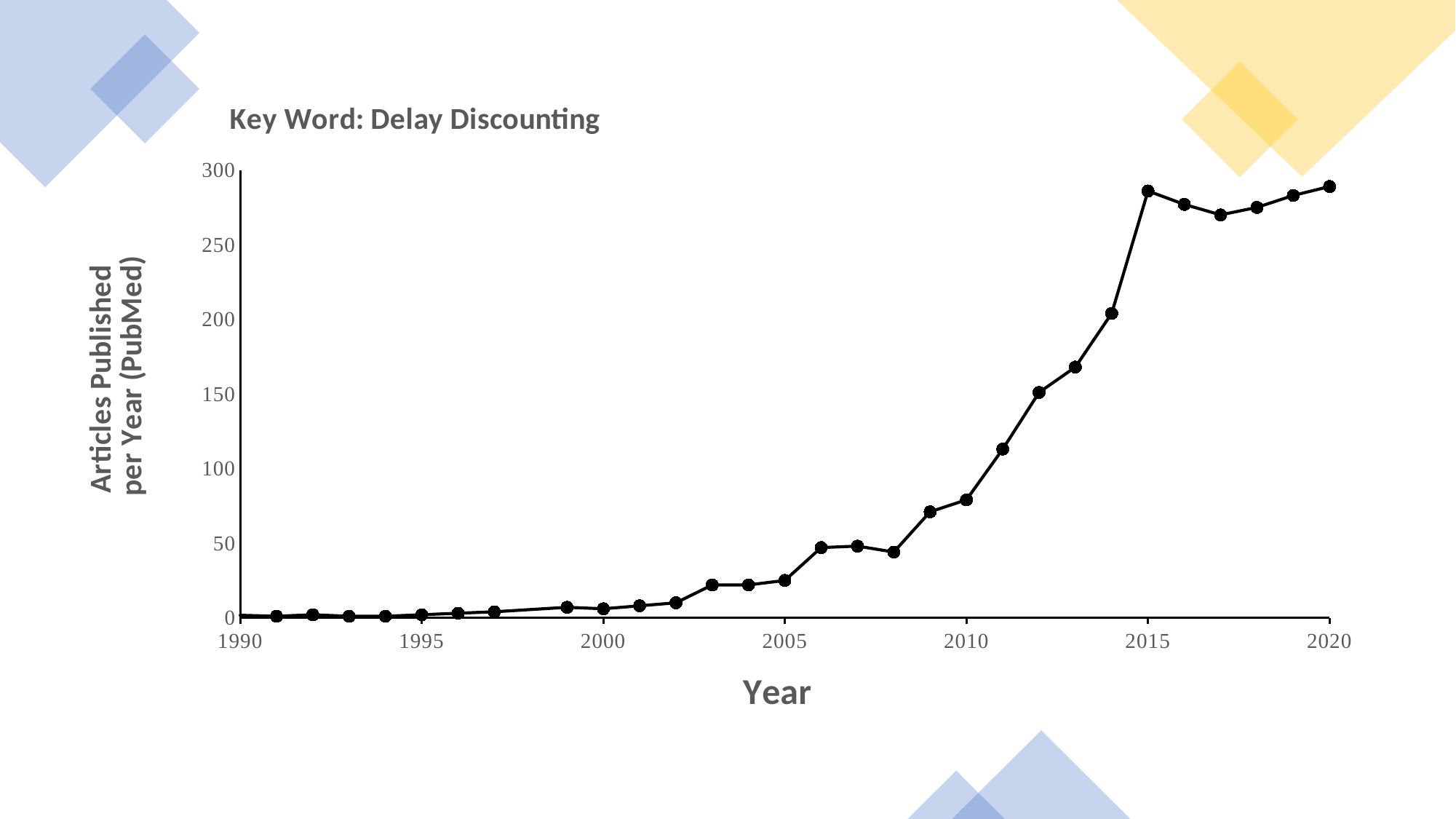

### Chart: Key Word: Delay Discounting

| Category | Count |
|---|---|